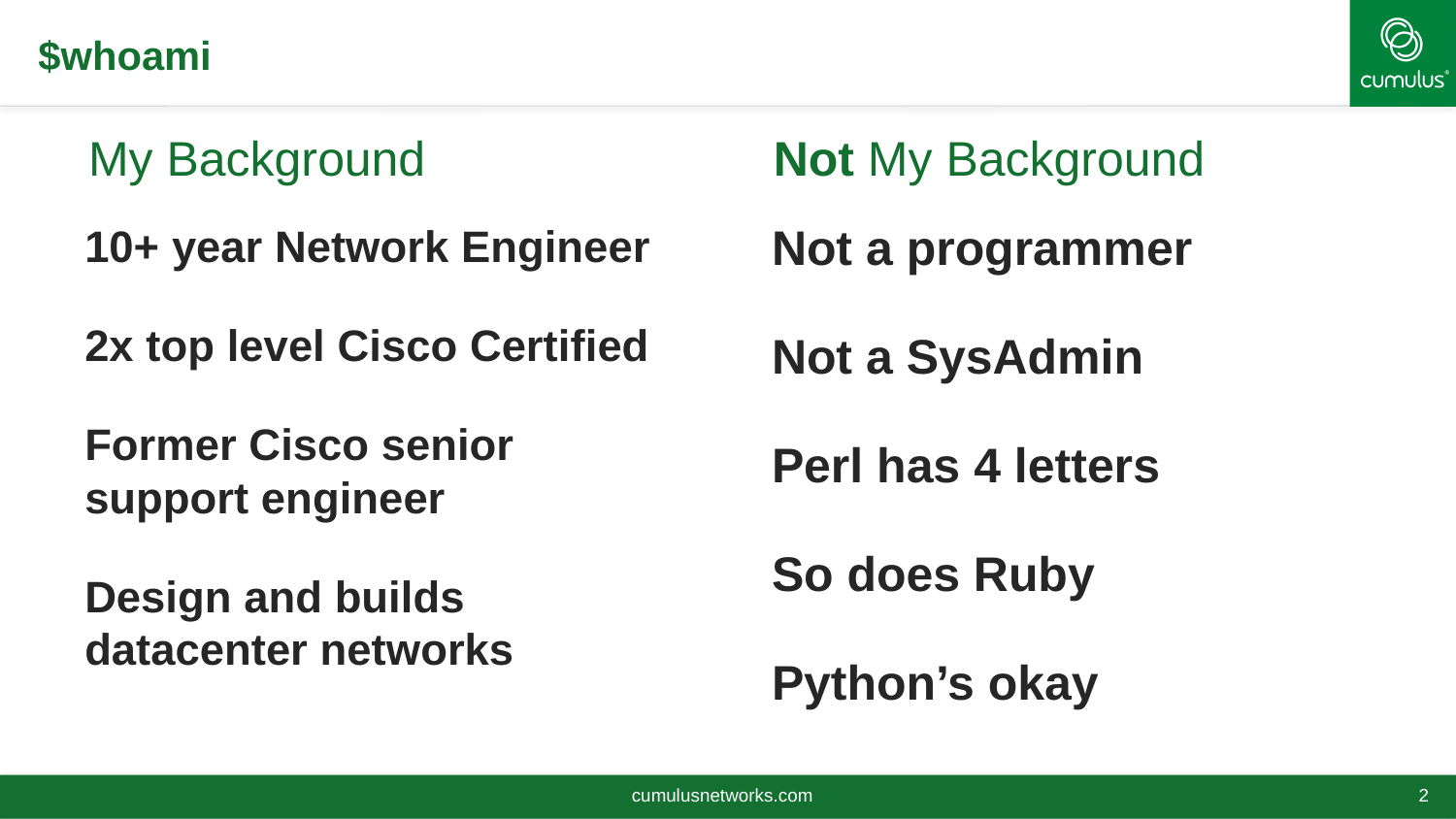

# $whoami
My Background
Not My Background
Not a programmer
Not a SysAdmin
Perl has 4 letters
So does Ruby
Python’s okay
10+ year Network Engineer
2x top level Cisco Certified
Former Cisco senior support engineer
Design and builds datacenter networks
cumulusnetworks.com
2